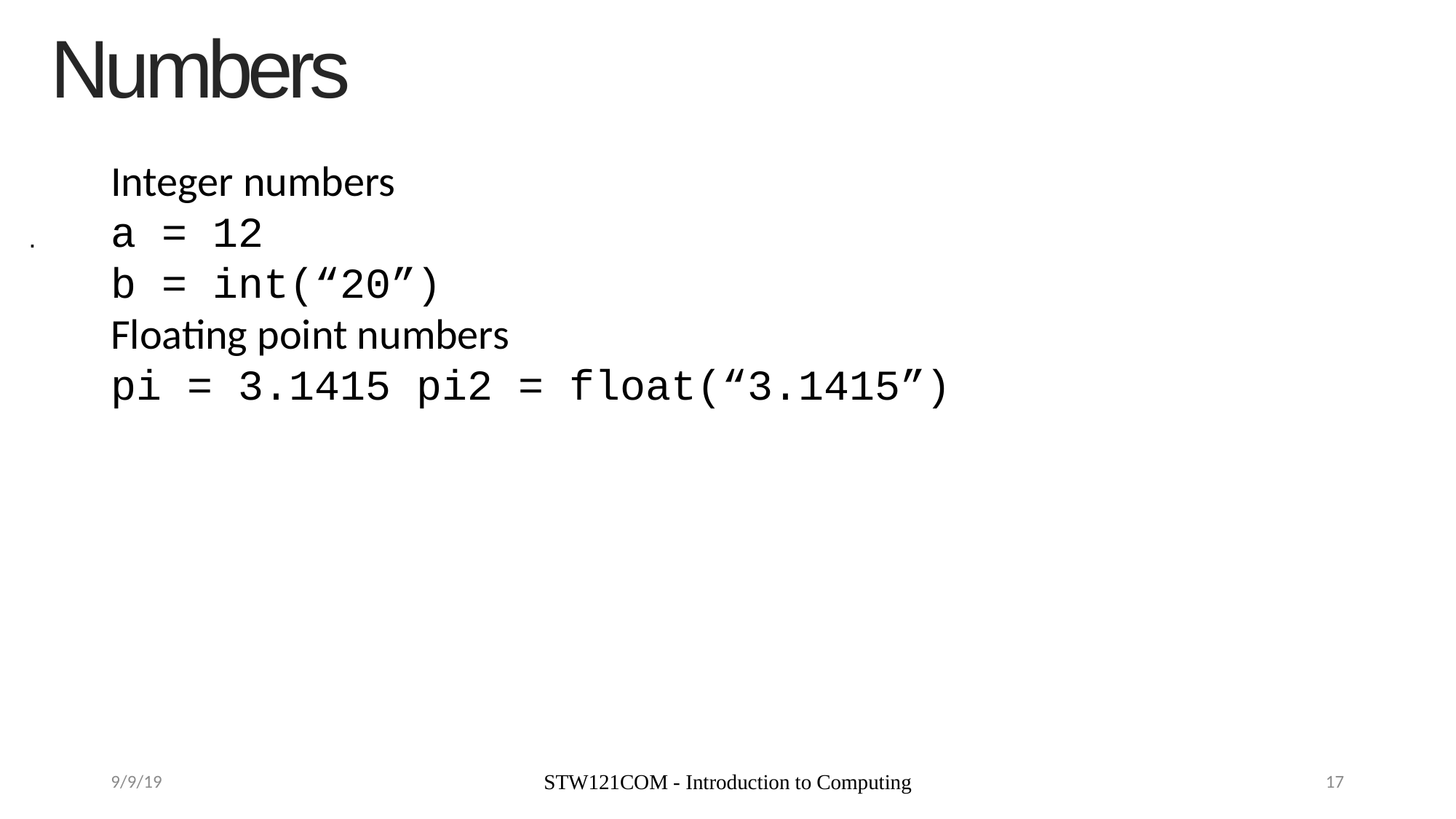

Numbers

Integer numbers
a = 12
b = int(“20”)
Floating point numbers
pi = 3.1415 pi2 = float(“3.1415”)
.
9/9/19
STW121COM - Introduction to Computing
17